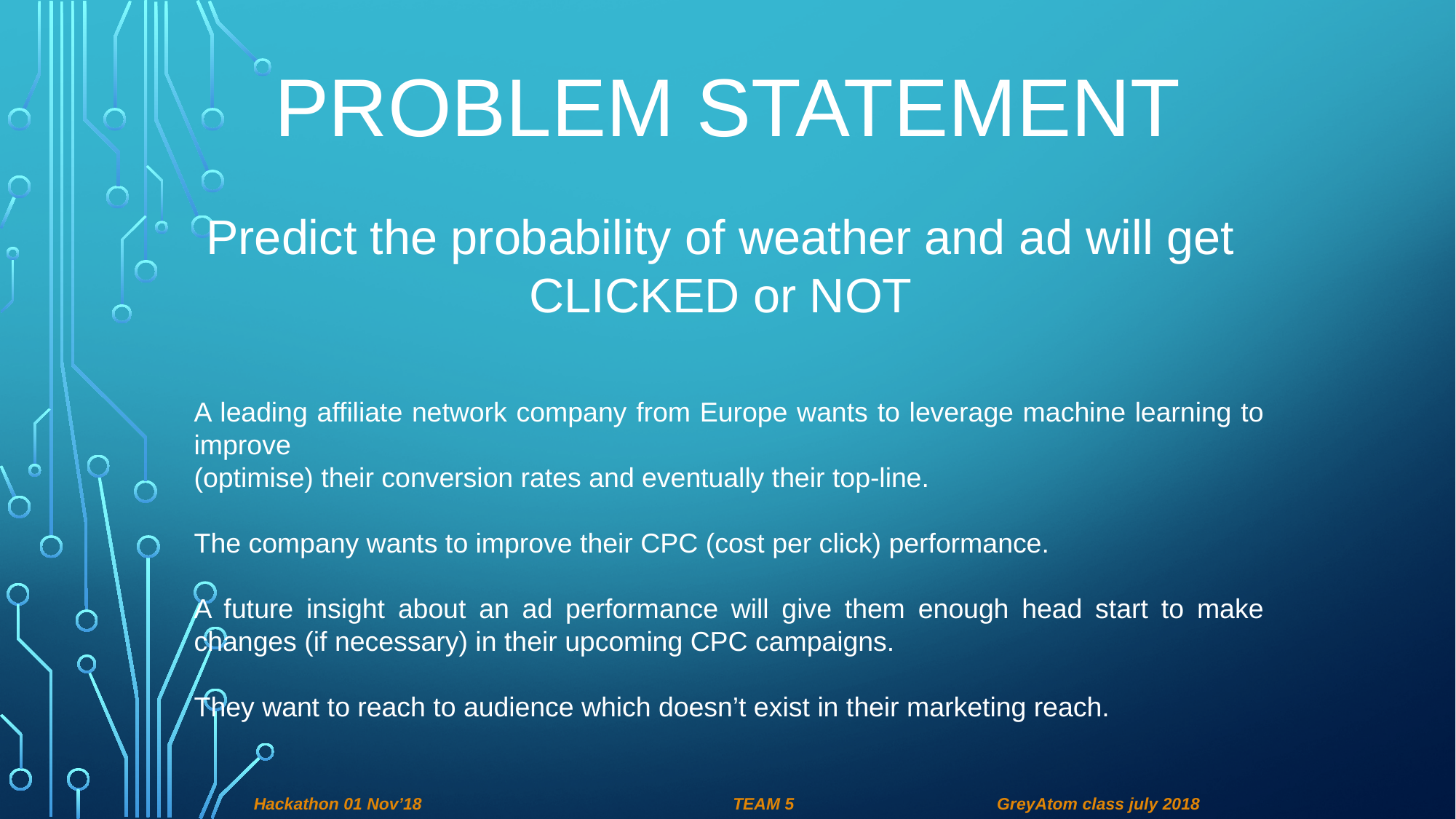

PROBLEM STATEMENT
Predict the probability of weather and ad will get
CLICKED or NOT
A leading affiliate network company from Europe wants to leverage machine learning to improve
(optimise) their conversion rates and eventually their top-line.

The company wants to improve their CPC (cost per click) performance.

A future insight about an ad performance will give them enough head start to make changes (if necessary) in their upcoming CPC campaigns.

They want to reach to audience which doesn’t exist in their marketing reach.